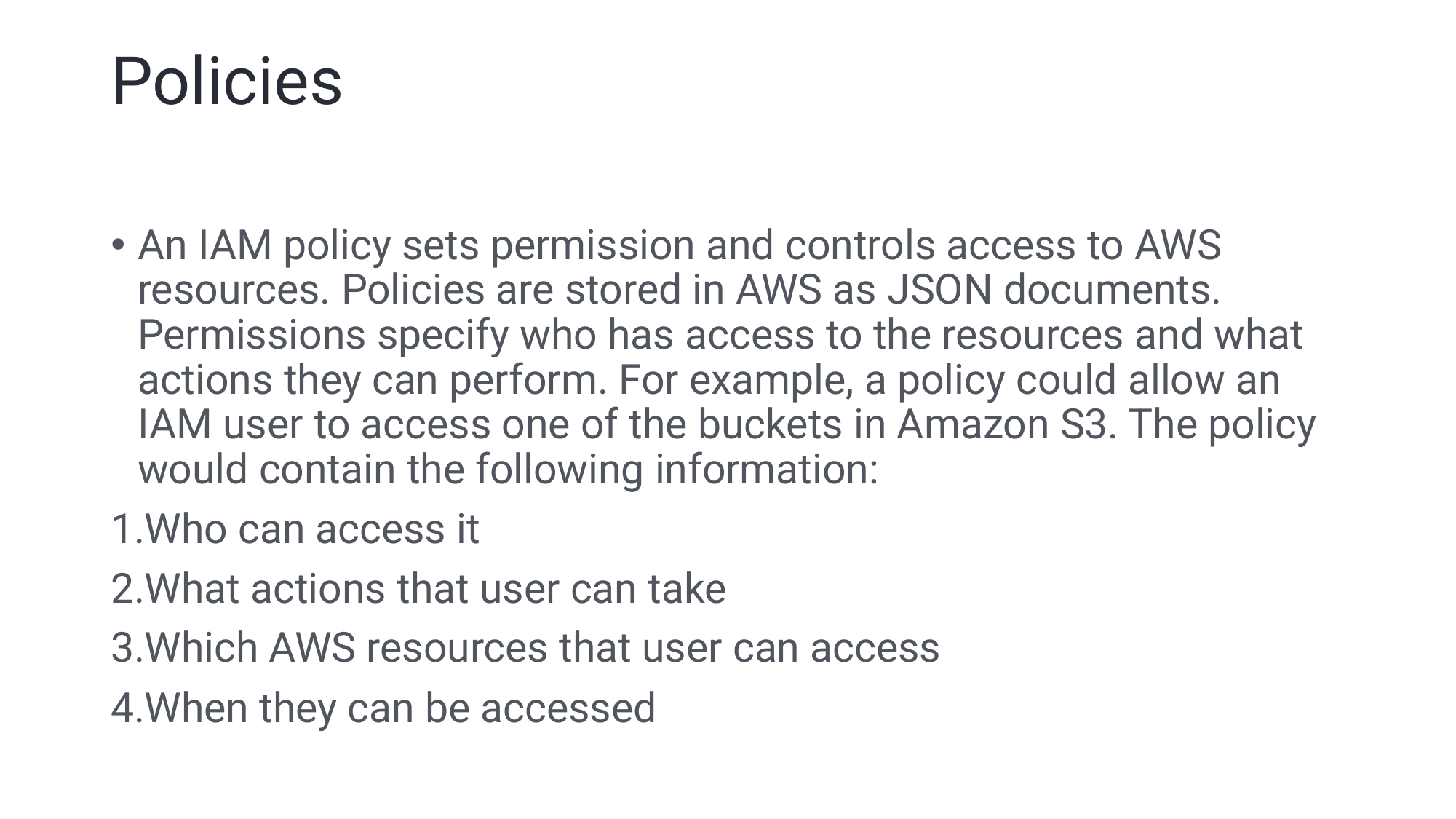

# Policies
An IAM policy sets permission and controls access to AWS resources. Policies are stored in AWS as JSON documents. Permissions specify who has access to the resources and what actions they can perform. For example, a policy could allow an IAM user to access one of the buckets in Amazon S3. The policy would contain the following information:
Who can access it
What actions that user can take
Which AWS resources that user can access
When they can be accessed